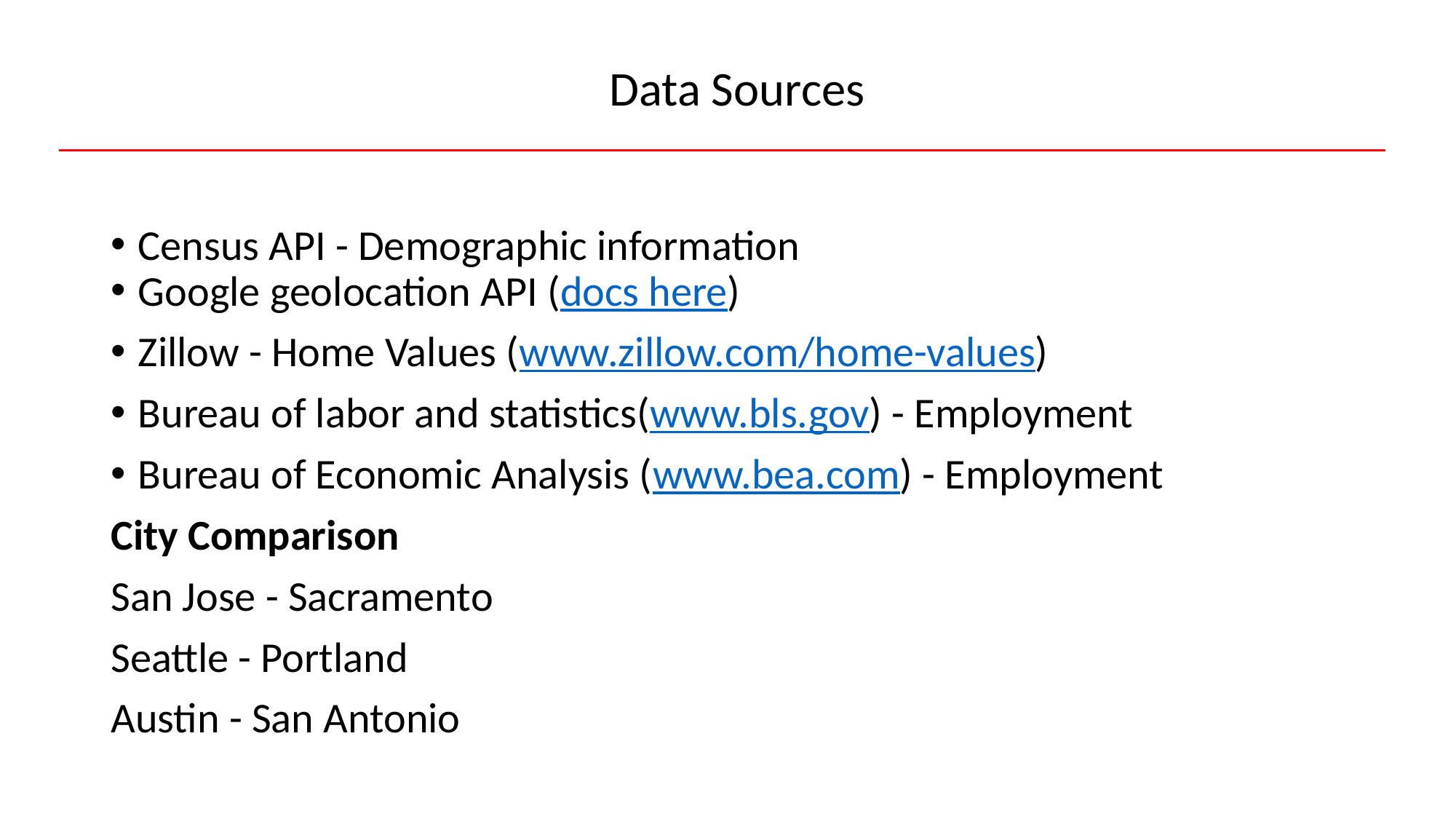

# Data Sources
Census API - Demographic information
Google geolocation API (docs here)
Zillow - Home Values (www.zillow.com/home-values)
Bureau of labor and statistics(www.bls.gov) - Employment
Bureau of Economic Analysis (www.bea.com) - Employment
City Comparison
San Jose - Sacramento
Seattle - Portland
Austin - San Antonio